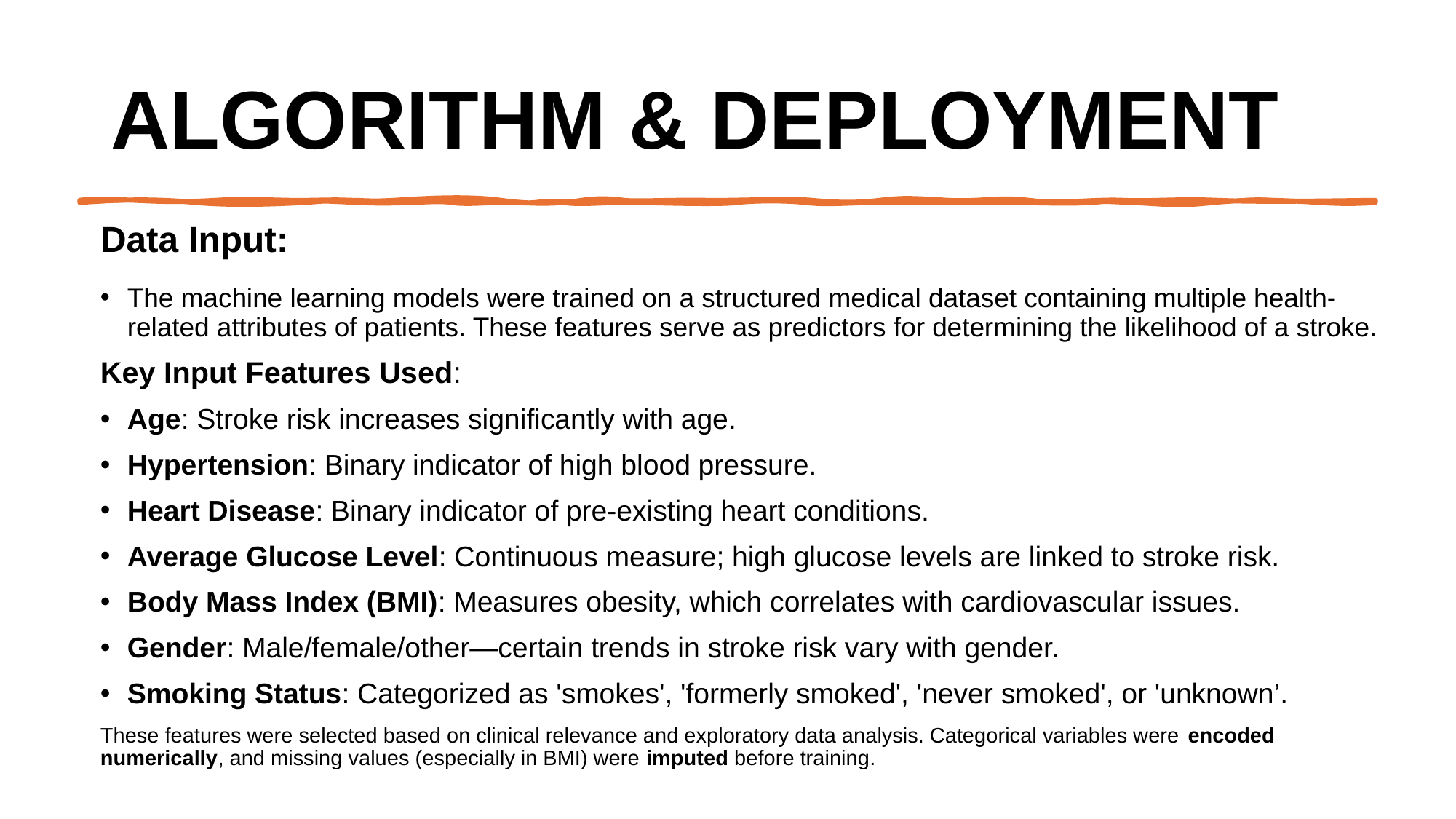

# Algorithm & Deployment

Data Input:
The machine learning models were trained on a structured medical dataset containing multiple health-related attributes of patients. These features serve as predictors for determining the likelihood of a stroke.
Key Input Features Used:
Age: Stroke risk increases significantly with age.
Hypertension: Binary indicator of high blood pressure.
Heart Disease: Binary indicator of pre-existing heart conditions.
Average Glucose Level: Continuous measure; high glucose levels are linked to stroke risk.
Body Mass Index (BMI): Measures obesity, which correlates with cardiovascular issues.
Gender: Male/female/other—certain trends in stroke risk vary with gender.
Smoking Status: Categorized as 'smokes', 'formerly smoked', 'never smoked', or 'unknown’.
These features were selected based on clinical relevance and exploratory data analysis. Categorical variables were encoded numerically, and missing values (especially in BMI) were imputed before training.